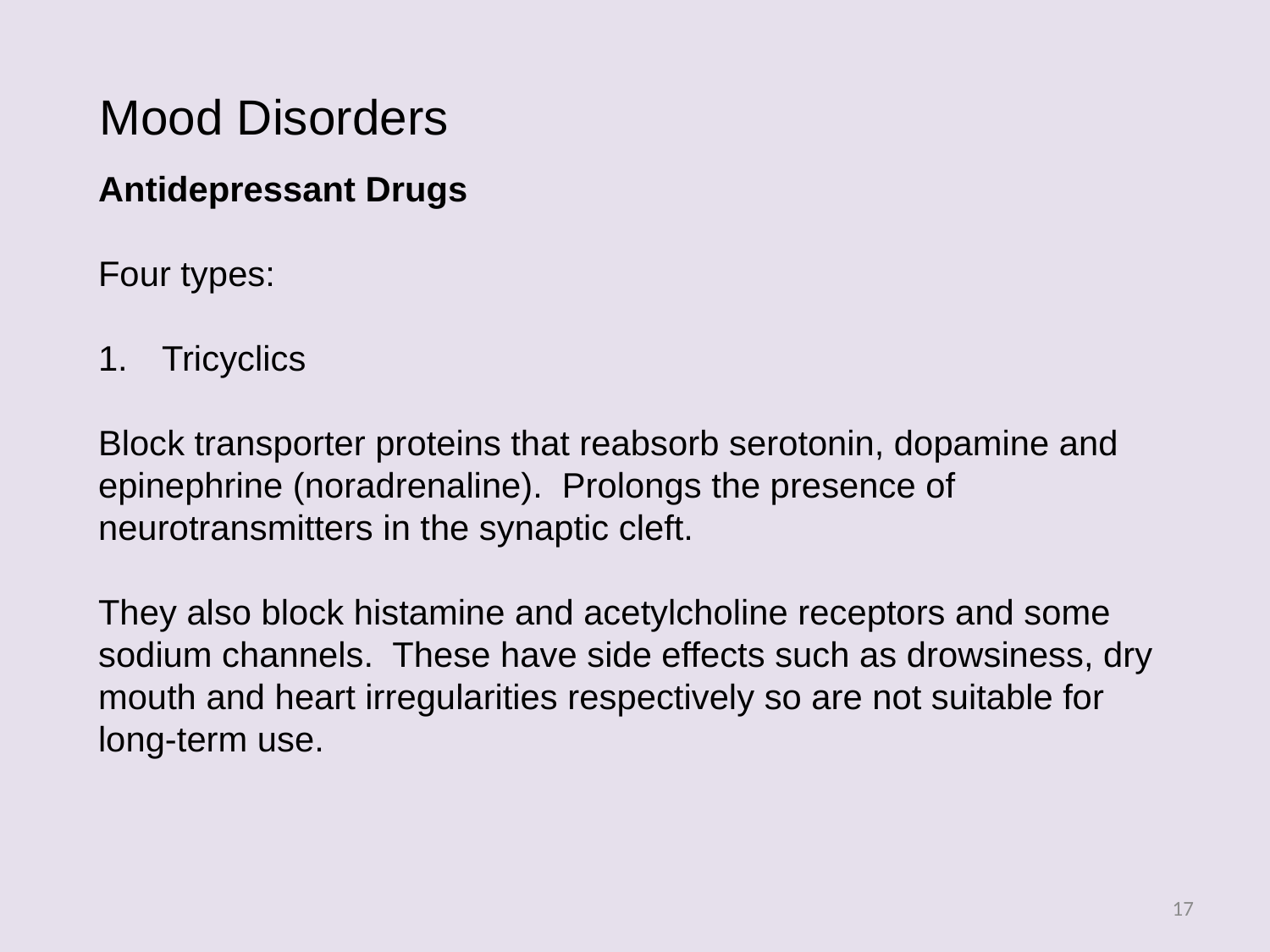

Mood Disorders
Antidepressant Drugs

Four types:

Tricyclics

Block transporter proteins that reabsorb serotonin, dopamine and epinephrine (noradrenaline).  Prolongs the presence of neurotransmitters in the synaptic cleft.

They also block histamine and acetylcholine receptors and some sodium channels.  These have side effects such as drowsiness, dry mouth and heart irregularities respectively so are not suitable for long-term use.

17